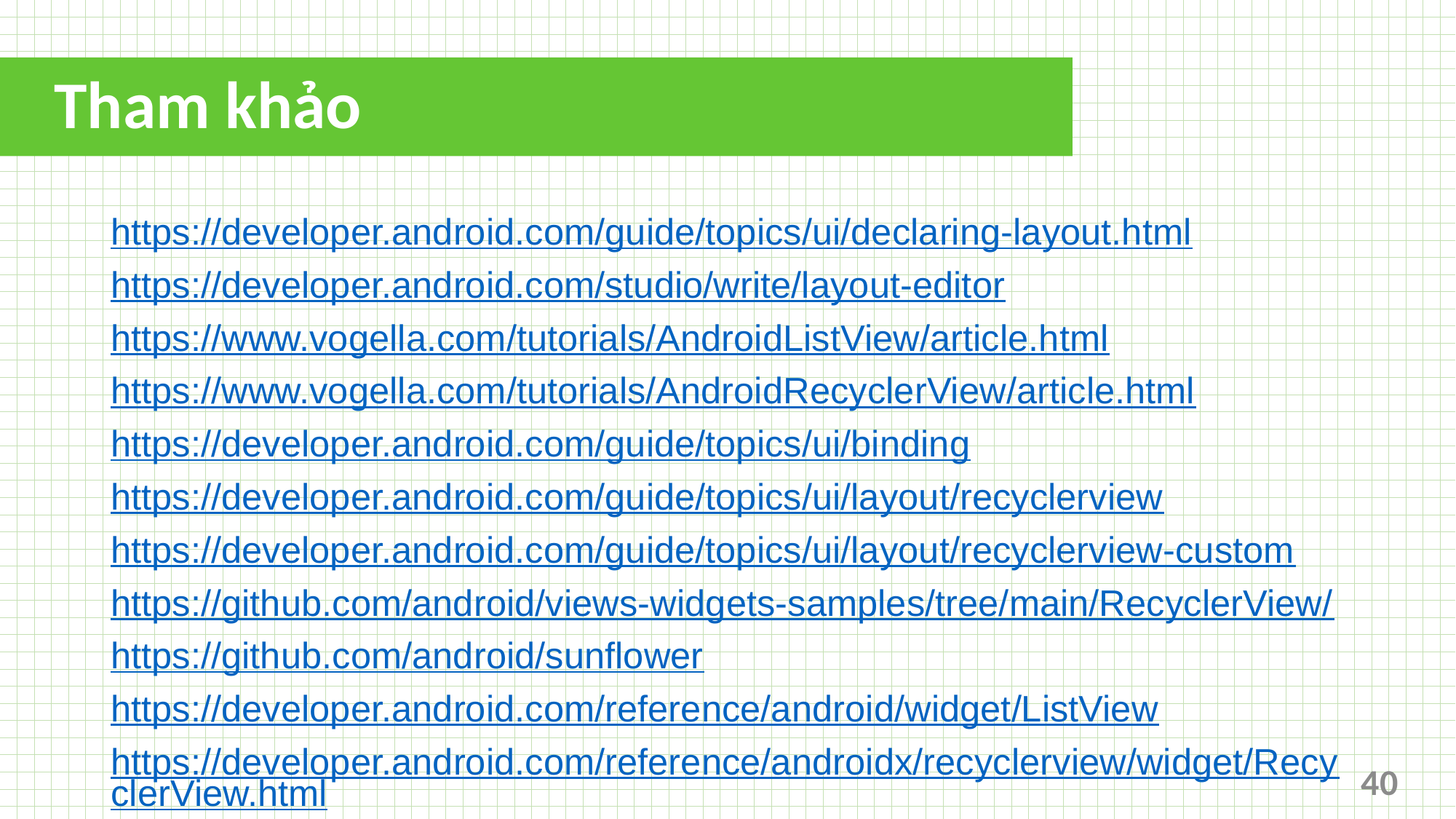

# Tham khảo
https://developer.android.com/guide/topics/ui/declaring-layout.html
https://developer.android.com/studio/write/layout-editor
https://www.vogella.com/tutorials/AndroidListView/article.html
https://www.vogella.com/tutorials/AndroidRecyclerView/article.html
https://developer.android.com/guide/topics/ui/binding
https://developer.android.com/guide/topics/ui/layout/recyclerview
https://developer.android.com/guide/topics/ui/layout/recyclerview-custom
https://github.com/android/views-widgets-samples/tree/main/RecyclerView/
https://github.com/android/sunflower
https://developer.android.com/reference/android/widget/ListView
https://developer.android.com/reference/androidx/recyclerview/widget/RecyclerView.html
40